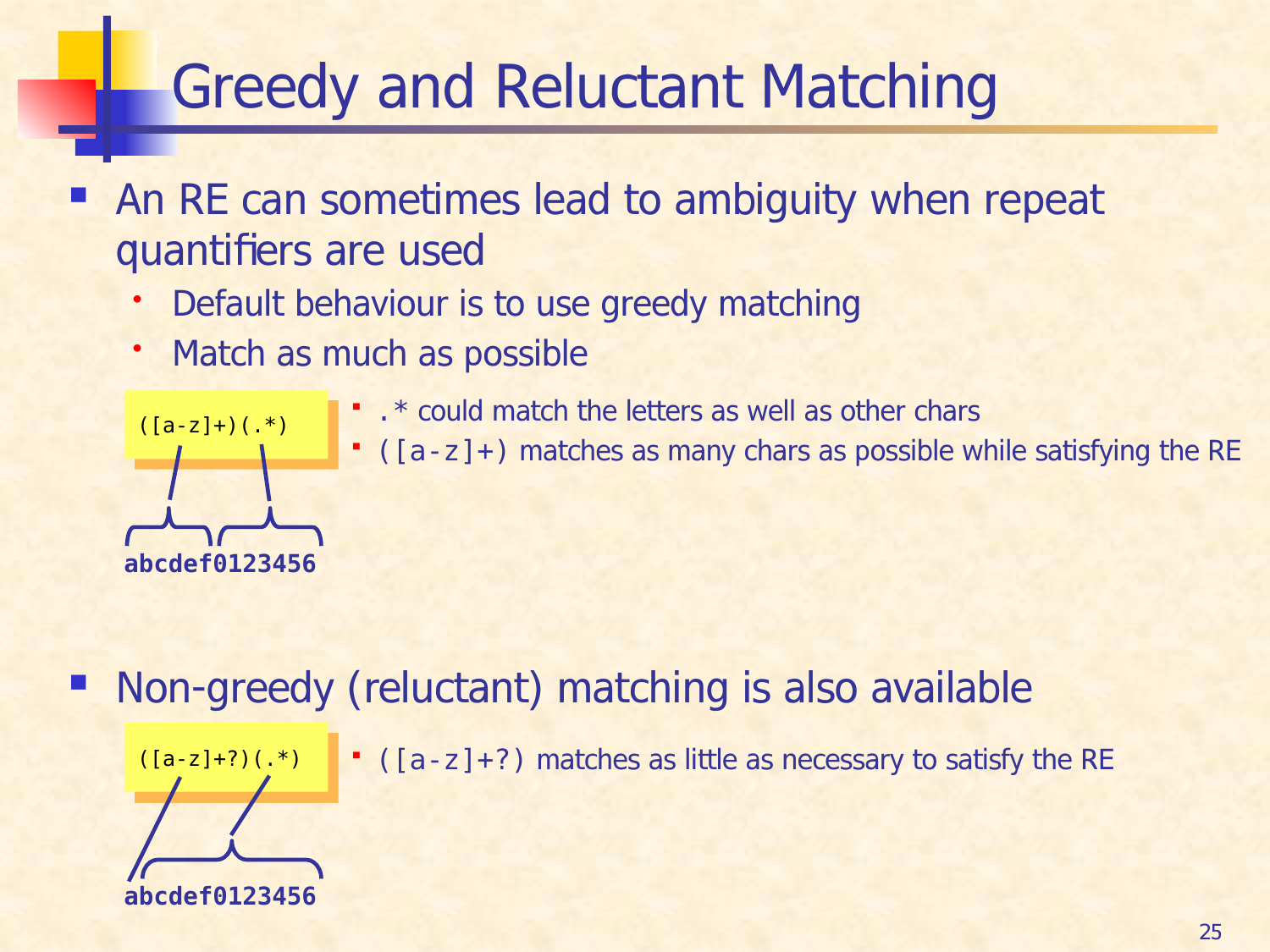

# Greedy and Reluctant Matching
An RE can sometimes lead to ambiguity when repeat quantifiers are used
Default behaviour is to use greedy matching
Match as much as possible

Non-greedy (reluctant) matching is also available
.* could match the letters as well as other chars
([a-z]+) matches as many chars as possible while satisfying the RE
([a-z]+)(.*)

abcdef0123456
([a-z]+?)(.*)
([a-z]+?) matches as little as necessary to satisfy the RE

abcdef0123456
25